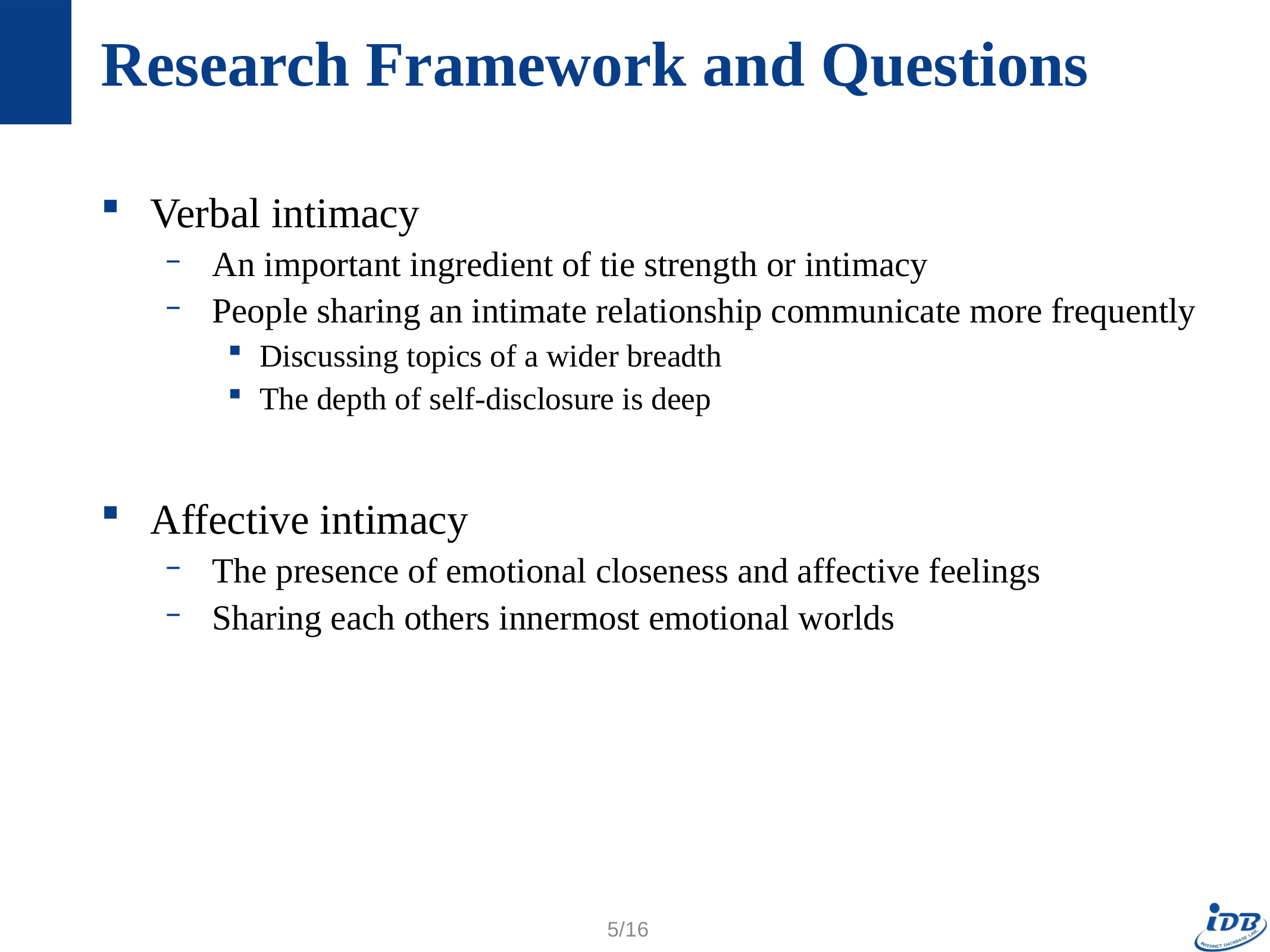

# Research Framework and Questions
Verbal intimacy
An important ingredient of tie strength or intimacy
People sharing an intimate relationship communicate more frequently
Discussing topics of a wider breadth
The depth of self-disclosure is deep

Affective intimacy
The presence of emotional closeness and affective feelings
Sharing each others innermost emotional worlds
5/16